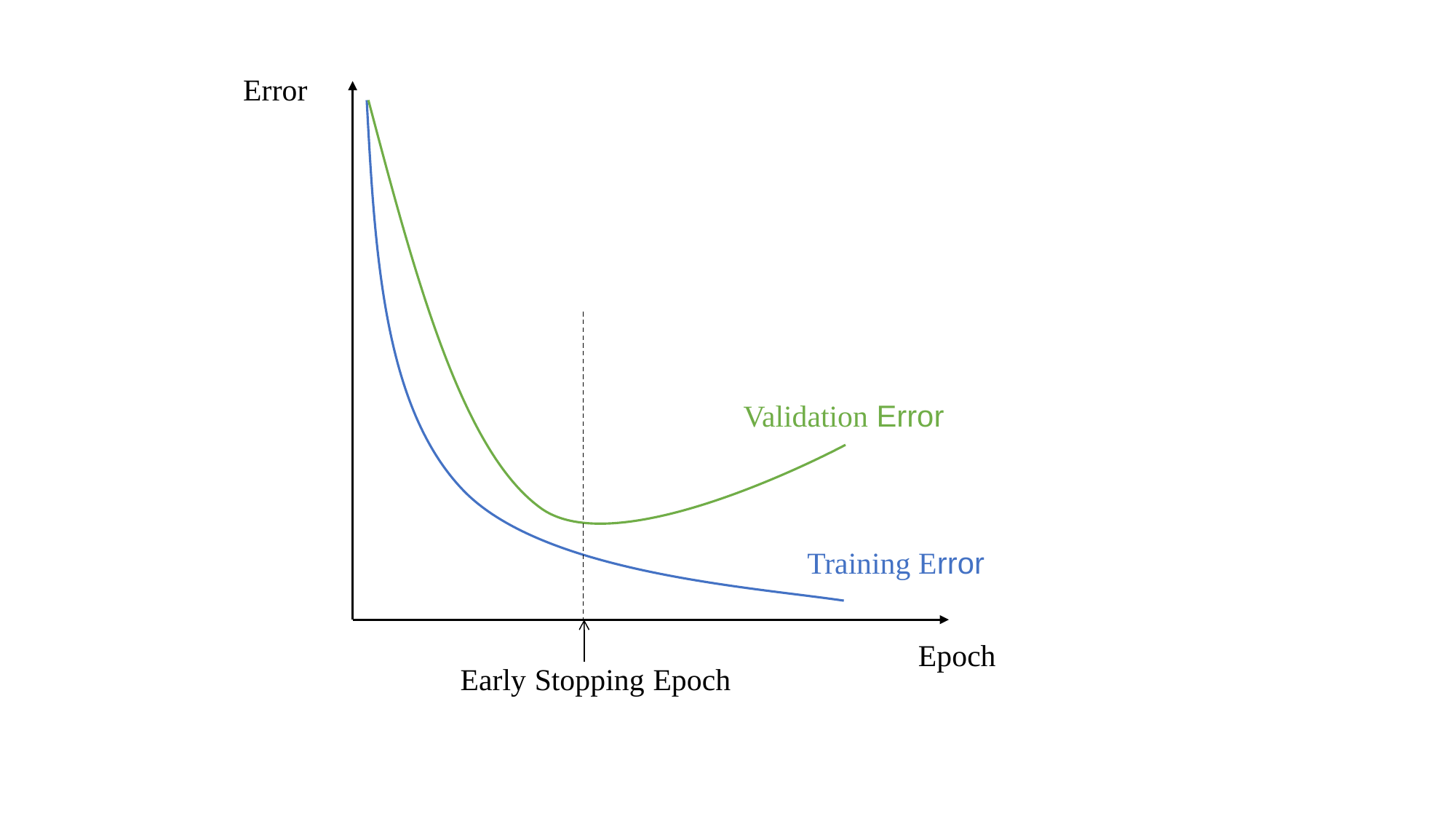

Error

Validation Error
Training Error
Epoch
Early Stopping Epoch